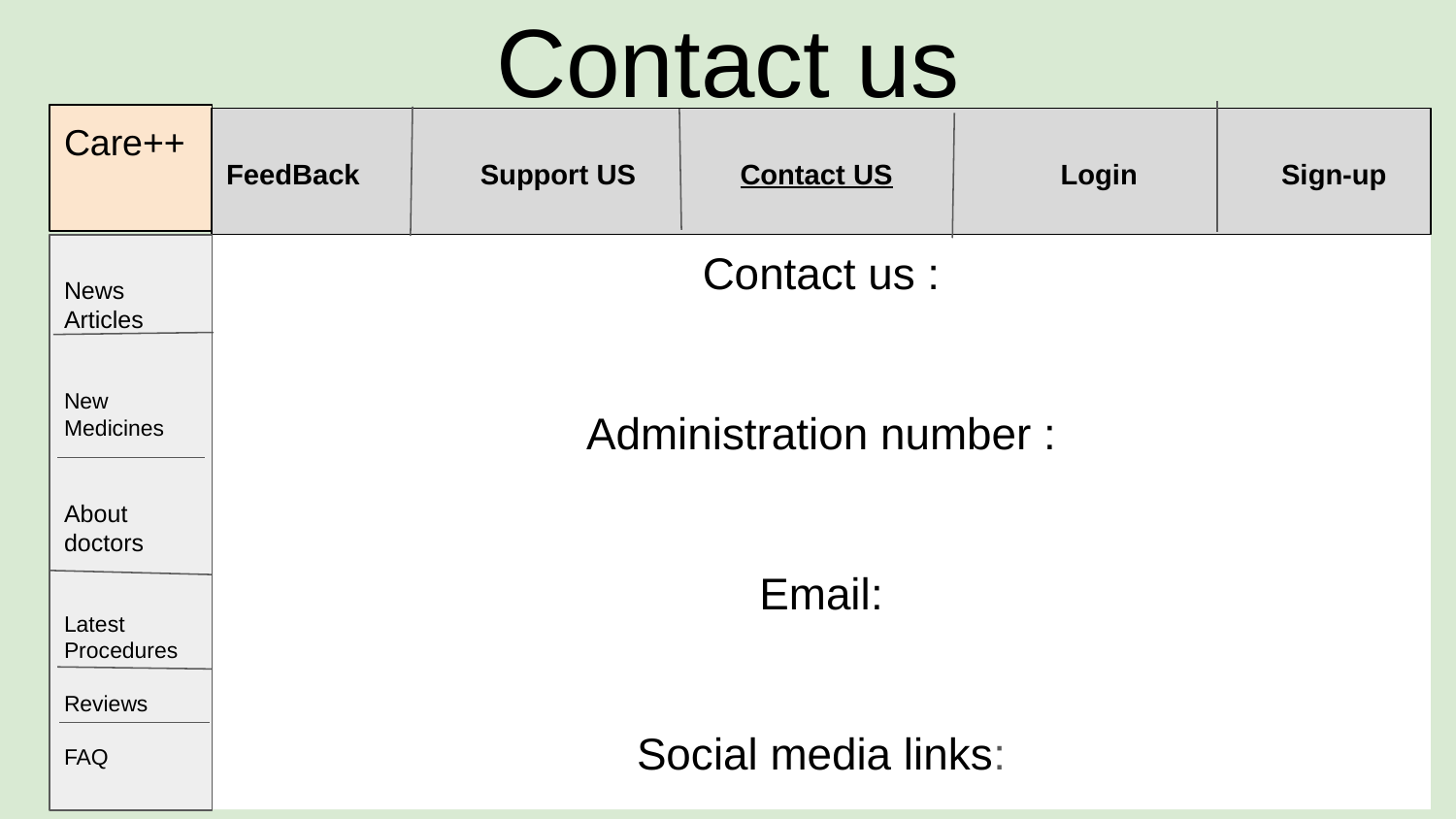

# Contact us
Care++

FeedBack               Support US             Contact US                     Login                  Sign-up
Contact us :

Administration number :

Email:

Social media links:
News Articles

New Medicines

About doctors

Latest Procedures

Reviews

FAQ